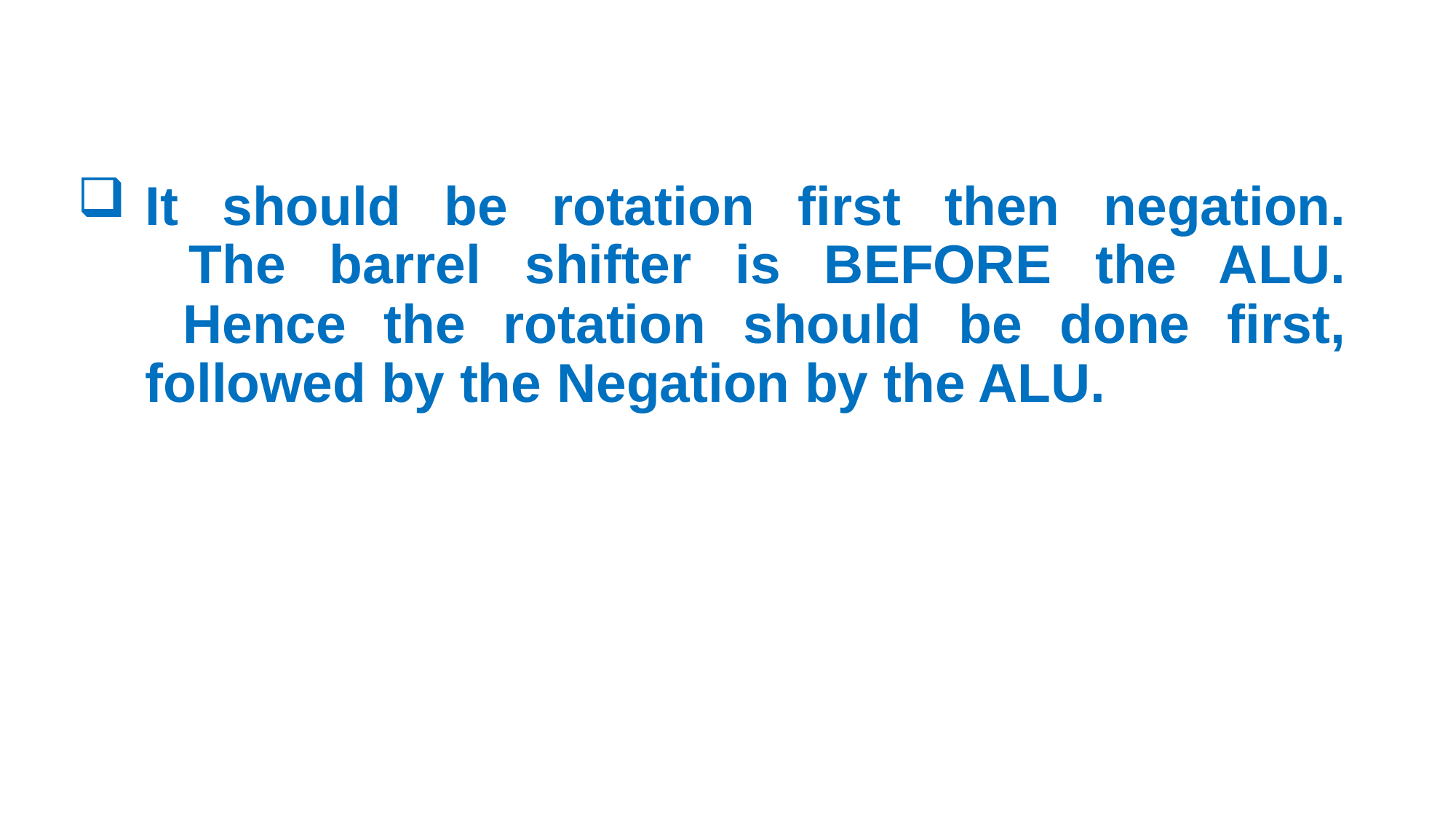

# It should be rotation first then negation. The barrel shifter is BEFORE the ALU. Hence the rotation should be done first, followed by the Negation by the ALU.